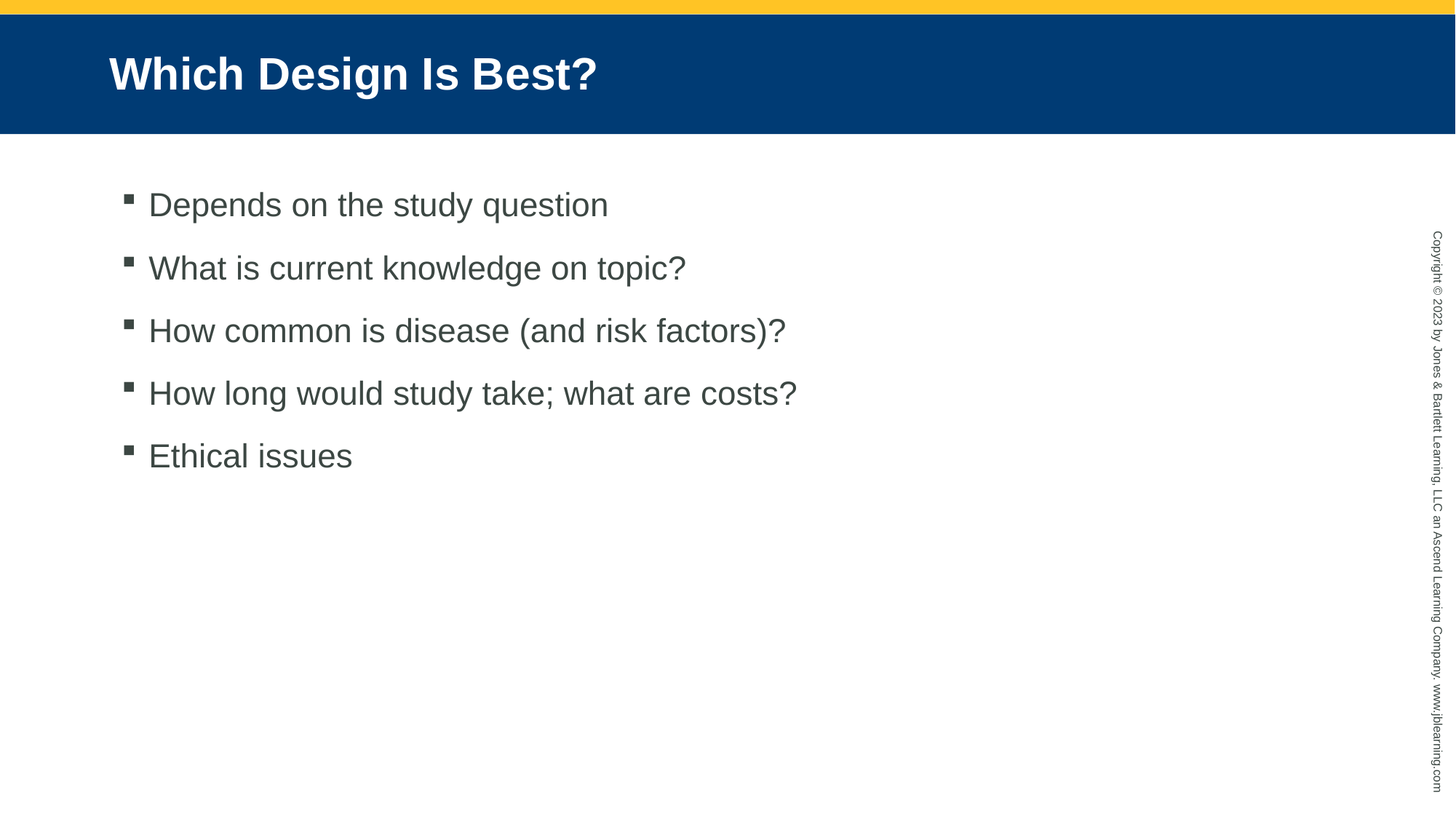

# Which Design Is Best?
Depends on the study question
What is current knowledge on topic?
How common is disease (and risk factors)?
How long would study take; what are costs?
Ethical issues